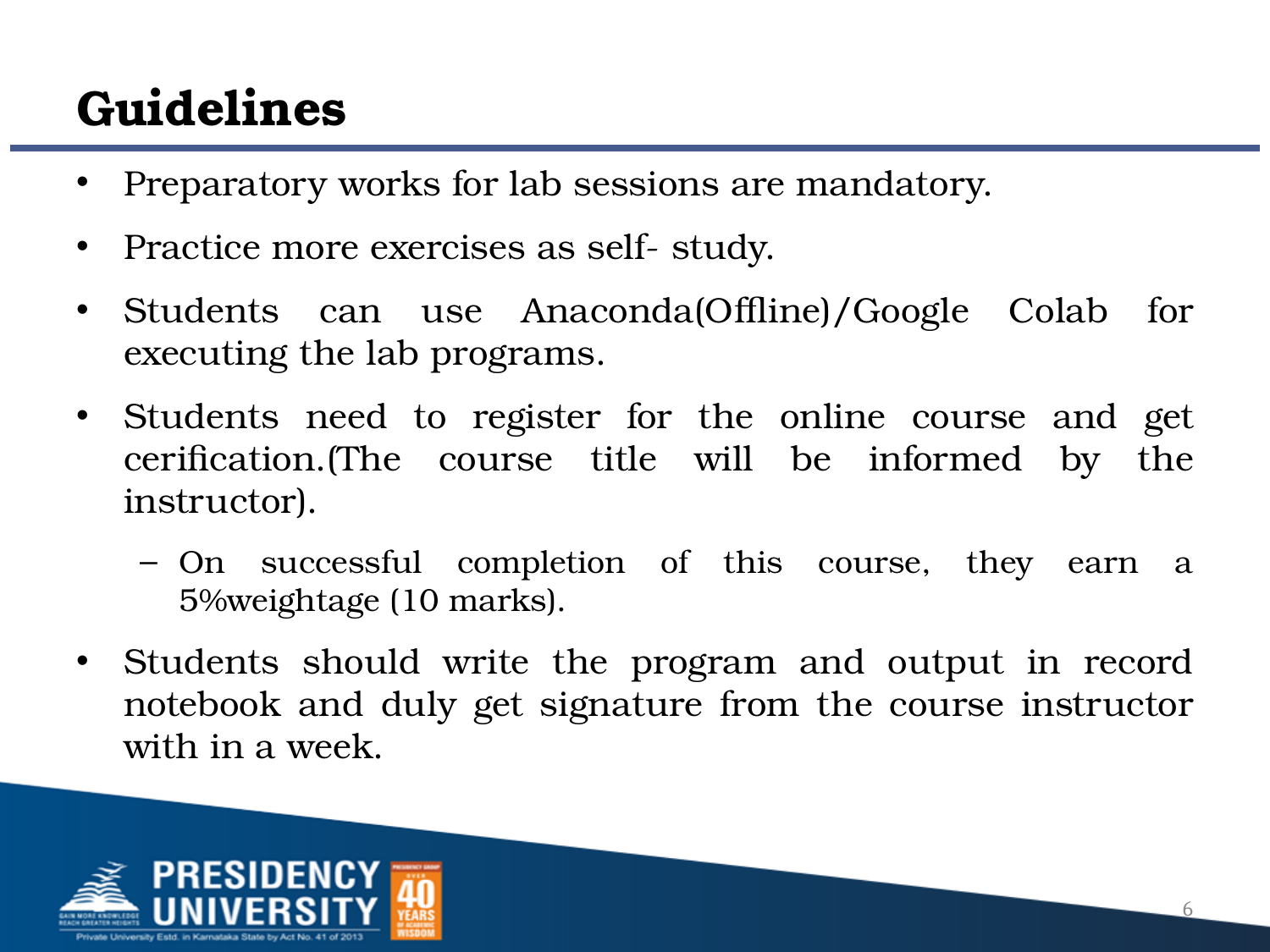

# Guidelines
Preparatory works for lab sessions are mandatory.
Practice more exercises as self- study.
Students can use Anaconda(Offline)/Google Colab for executing the lab programs.
Students need to register for the online course and get cerification.(The course title will be informed by the instructor).
On successful completion of this course, they earn a 5%weightage (10 marks).
Students should write the program and output in record notebook and duly get signature from the course instructor with in a week.
6